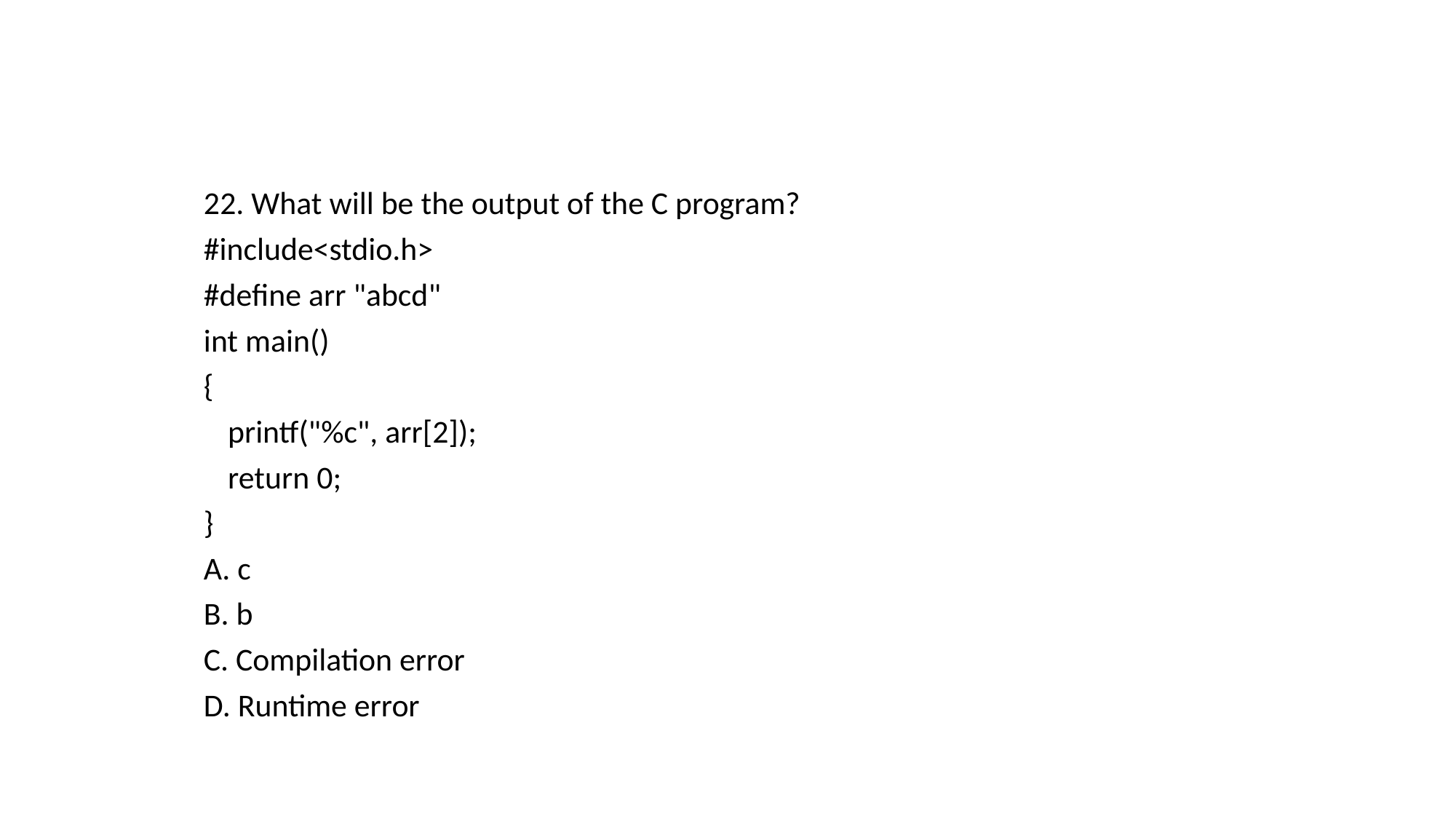

22. What will be the output of the C program?
#include<stdio.h>
#define arr "abcd"
int main()
{
	printf("%c", arr[2]);
	return 0;
}
A. c
B. b
C. Compilation error
D. Runtime error